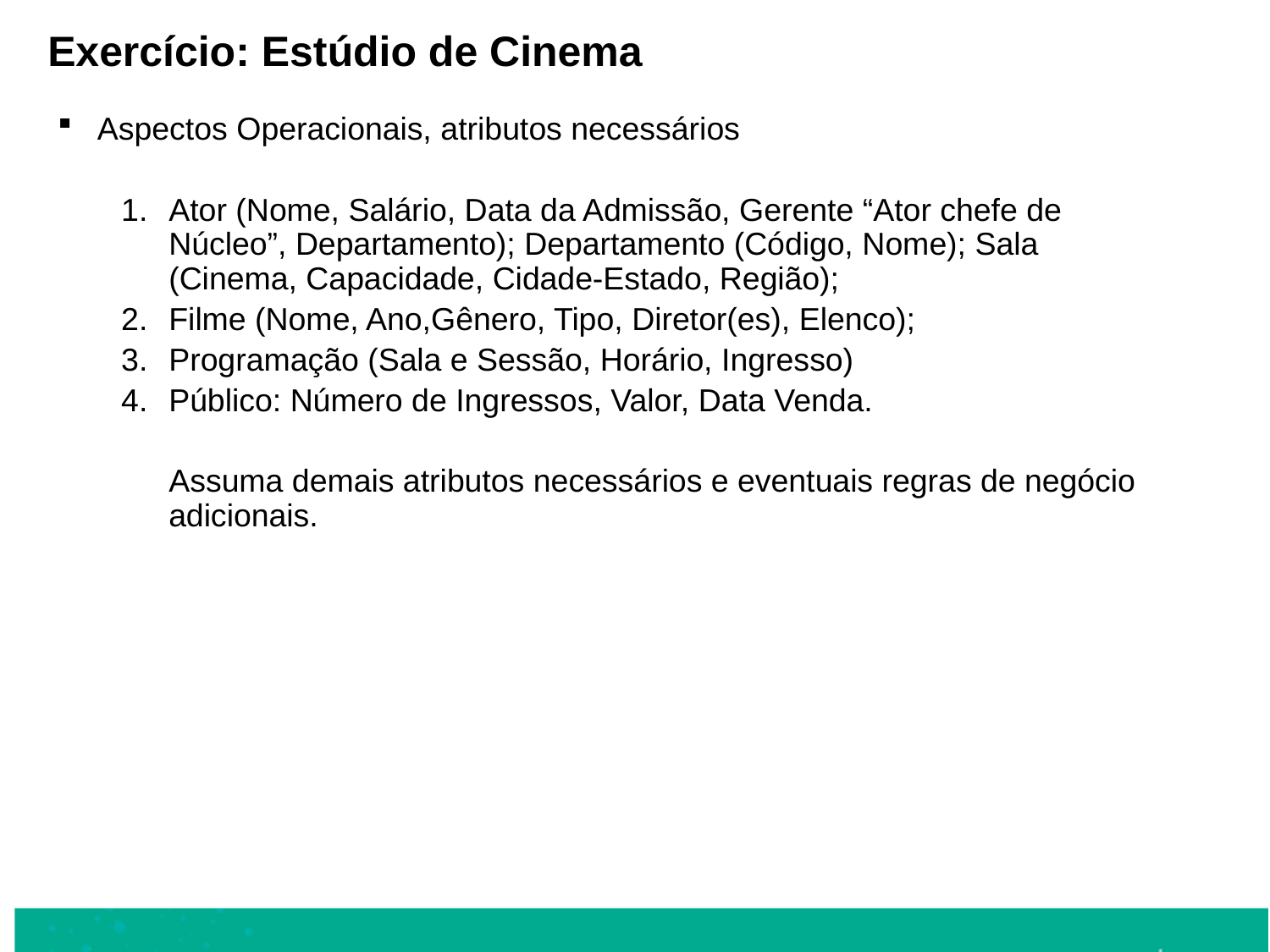

# Exercício: Estúdio de Cinema
Aspectos Operacionais, atributos necessários

Ator (Nome, Salário, Data da Admissão, Gerente “Ator chefe de Núcleo”, Departamento); Departamento (Código, Nome); Sala (Cinema, Capacidade, Cidade-Estado, Região);
Filme (Nome, Ano,Gênero, Tipo, Diretor(es), Elenco);
Programação (Sala e Sessão, Horário, Ingresso)
Público: Número de Ingressos, Valor, Data Venda.

	Assuma demais atributos necessários e eventuais regras de negócio adicionais.